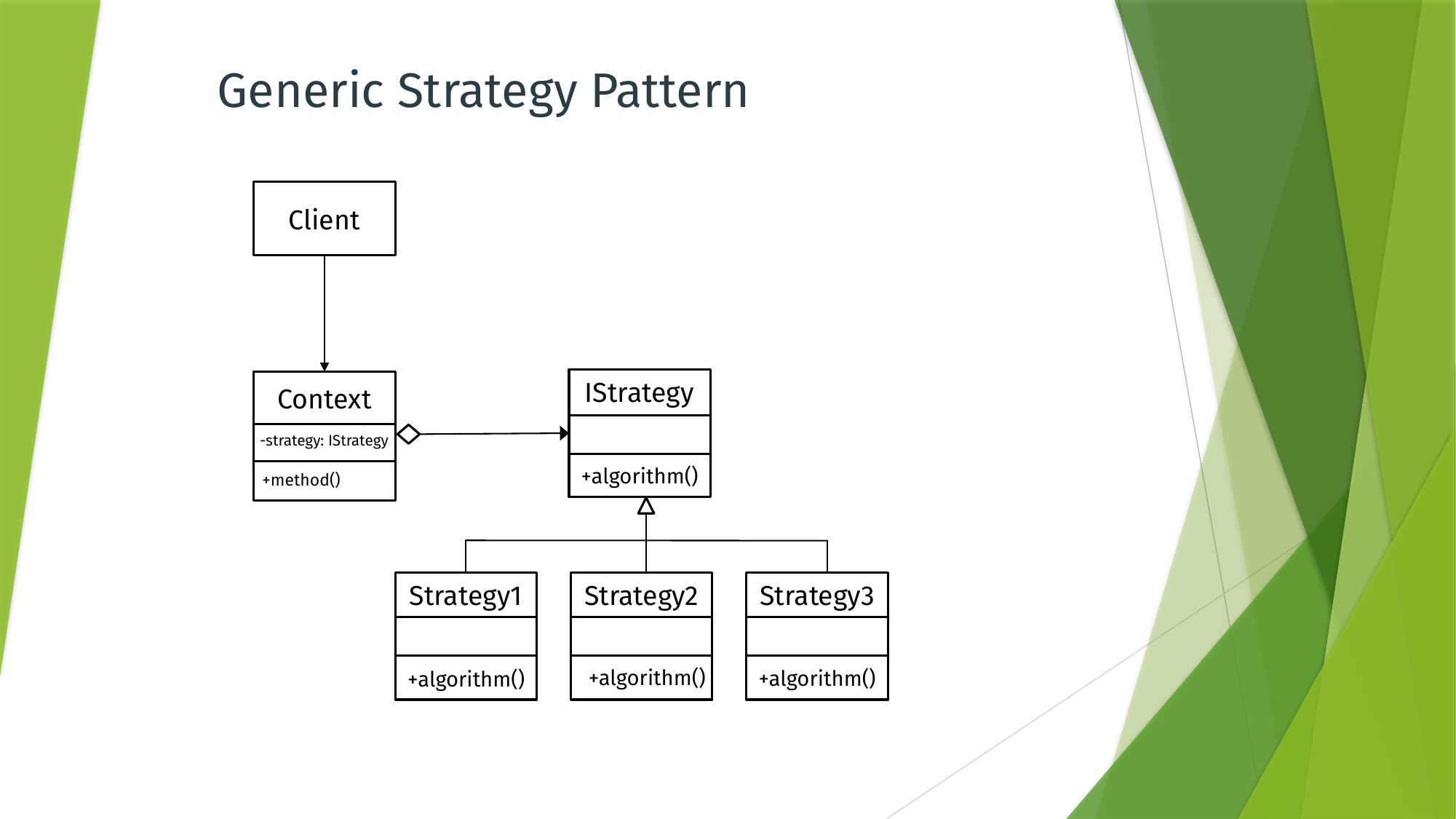

Generic Strategy Pattern
Client
IStrategy
Context

-strategy: IStrategy
+algorithm()

+method()

Strategy3
Strategy1
Strategy2

+algorithm()
+algorithm()
+algorithm()